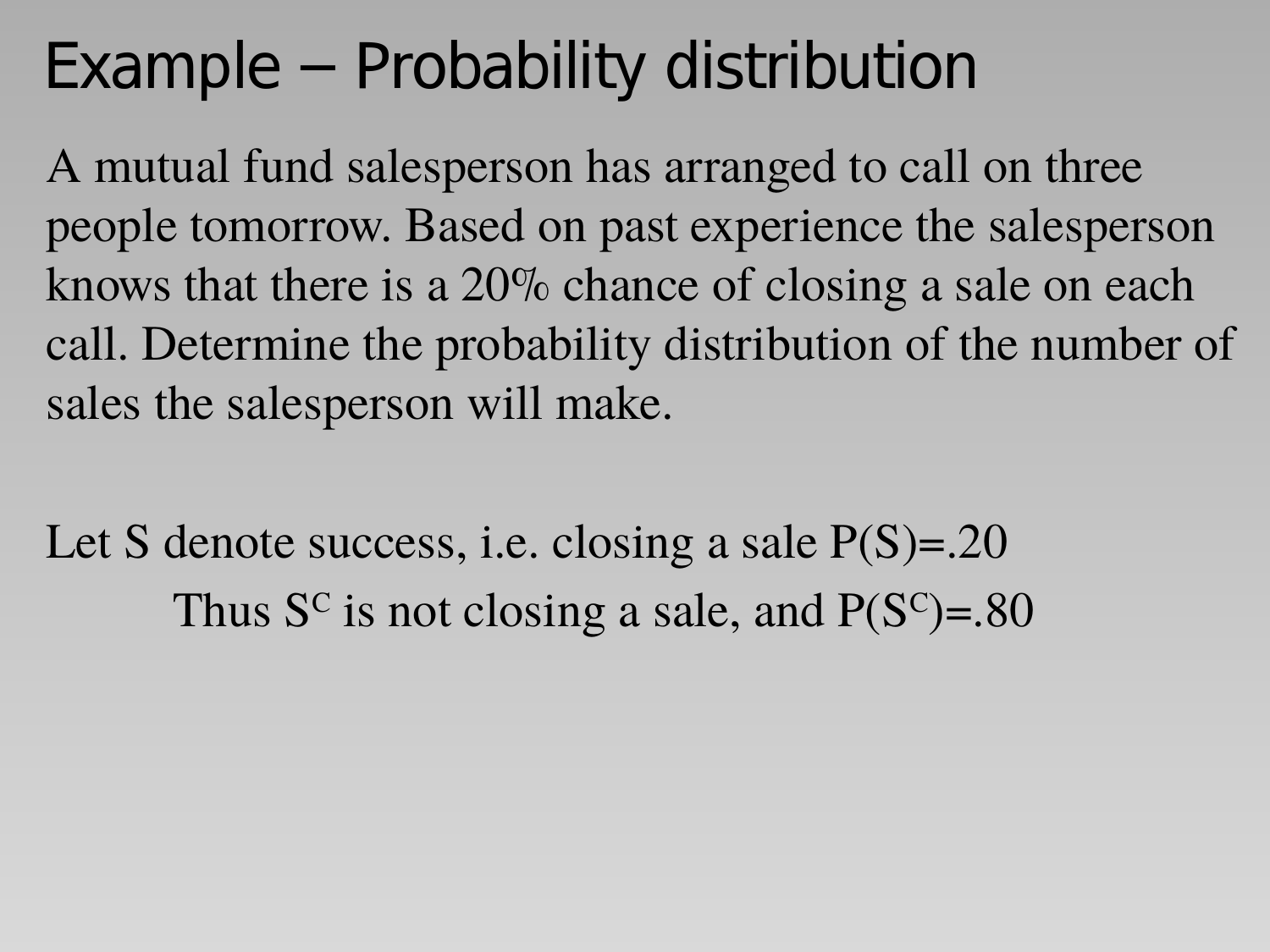

# Example – Probability distribution
A mutual fund salesperson has arranged to call on three people tomorrow. Based on past experience the salesperson knows that there is a 20% chance of closing a sale on each call. Determine the probability distribution of the number of sales the salesperson will make.

Let S denote success, i.e. closing a sale P(S)=.20
	Thus SC is not closing a sale, and P(SC)=.80